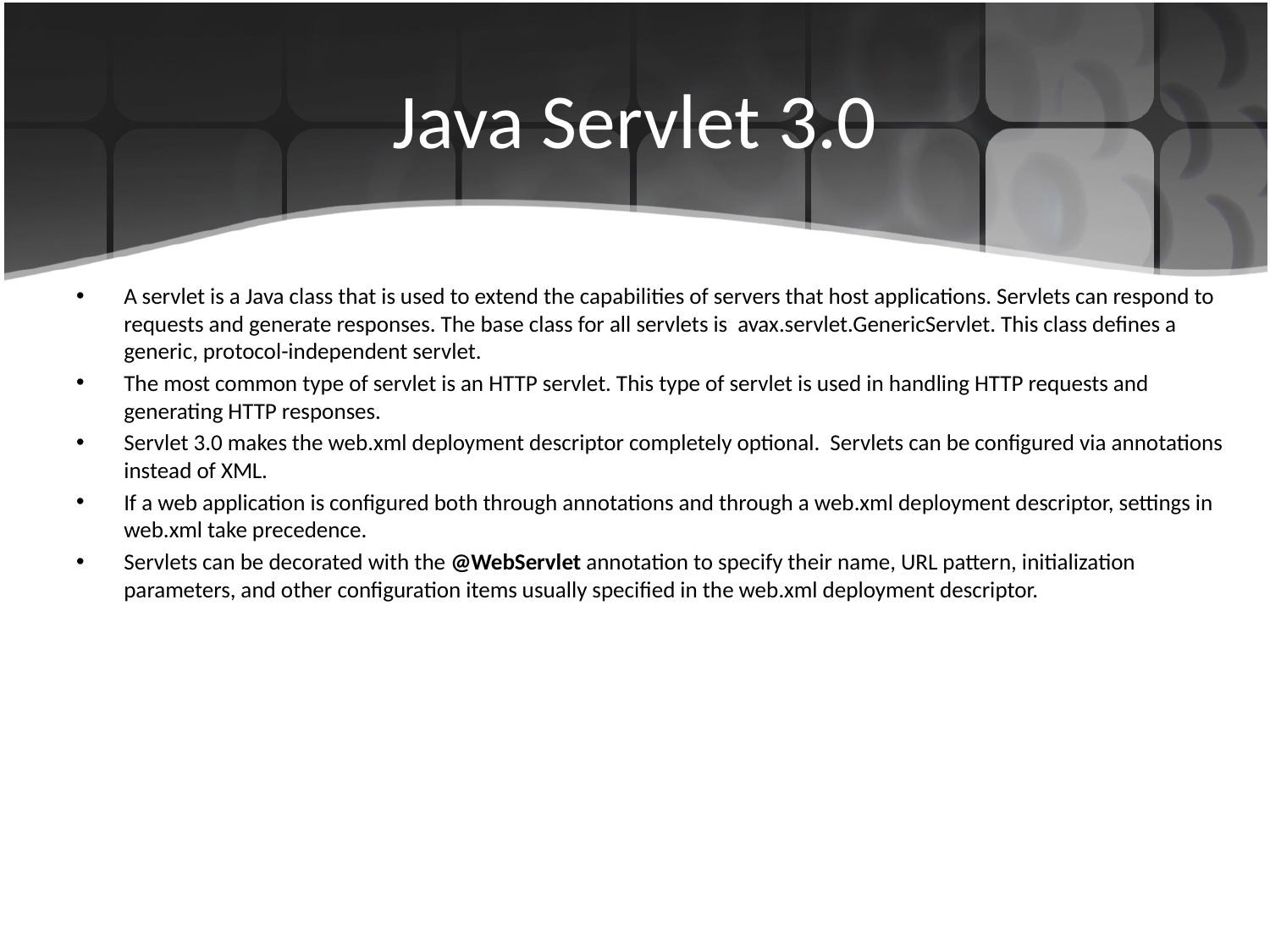

# Java Servlet 3.0
A servlet is a Java class that is used to extend the capabilities of servers that host applications. Servlets can respond to requests and generate responses. The base class for all servlets is  avax.servlet.GenericServlet. This class defines a generic, protocol-independent servlet.
The most common type of servlet is an HTTP servlet. This type of servlet is used in handling HTTP requests and generating HTTP responses.
Servlet 3.0 makes the web.xml deployment descriptor completely optional.  Servlets can be configured via annotations instead of XML.
If a web application is configured both through annotations and through a web.xml deployment descriptor, settings in web.xml take precedence.
Servlets can be decorated with the @WebServlet annotation to specify their name, URL pattern, initialization parameters, and other configuration items usually specified in the web.xml deployment descriptor.